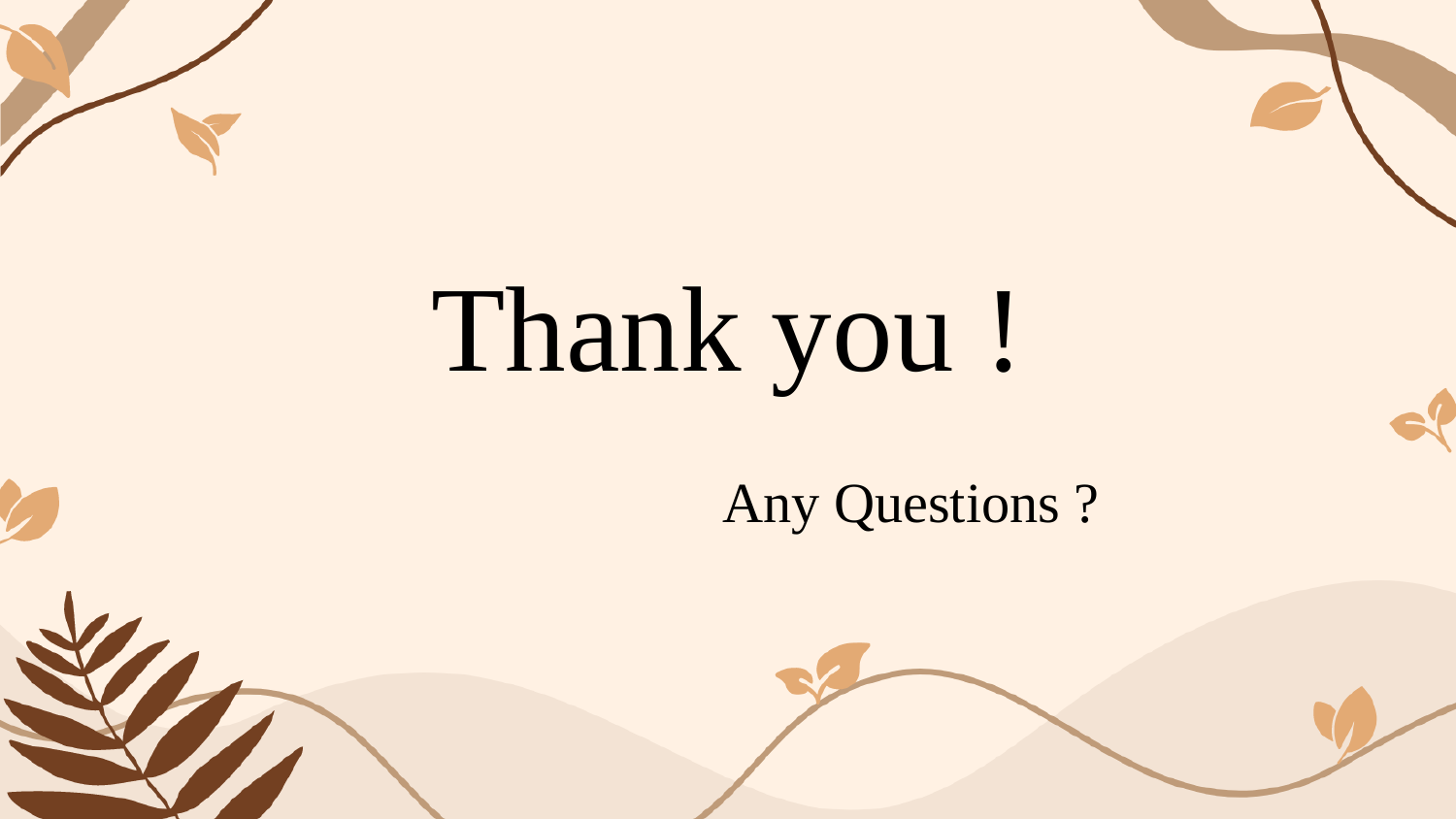

# Thank you !
                          Any Questions ?